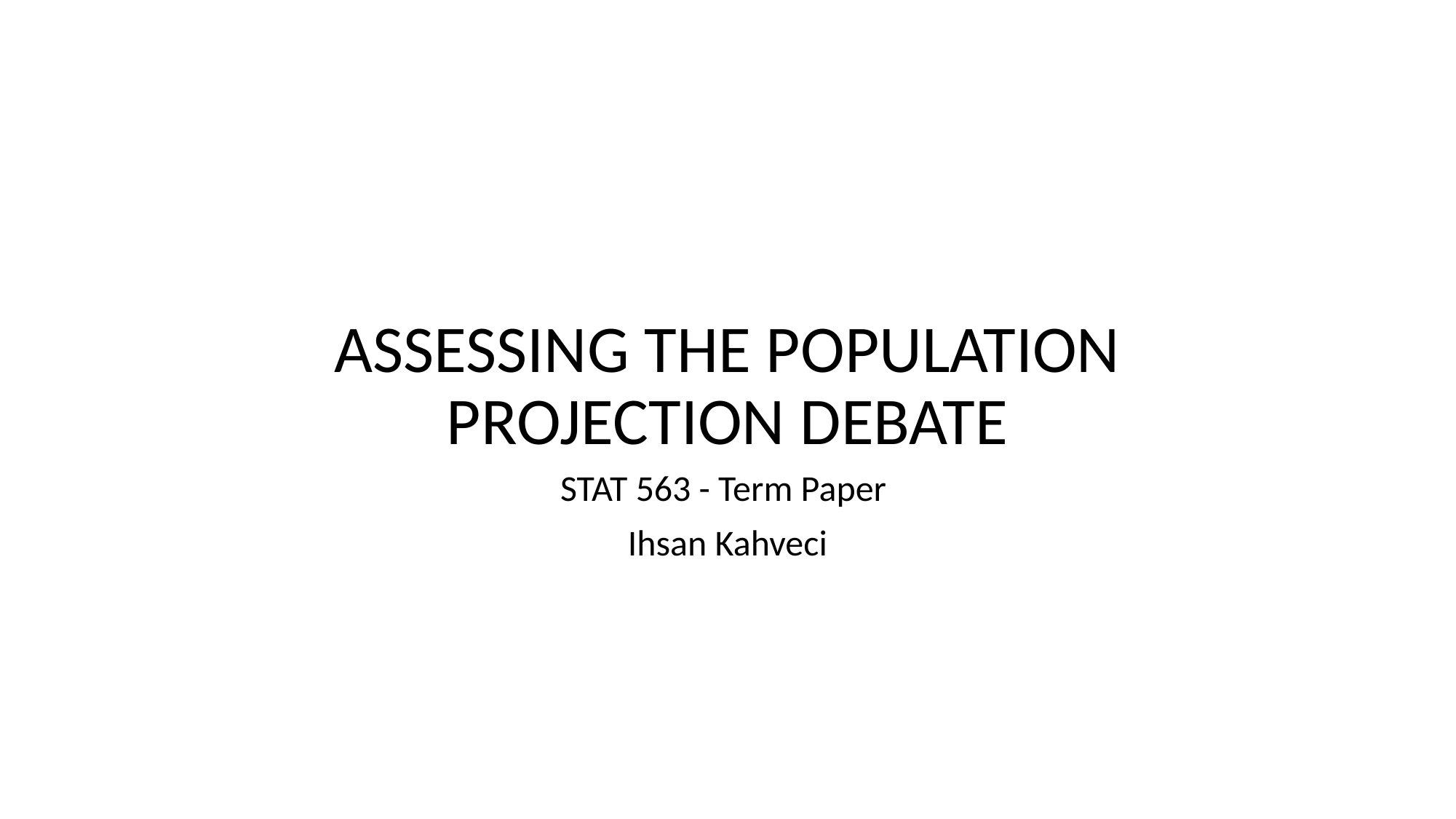

# ASSESSING THE POPULATION PROJECTION DEBATE
STAT 563 - Term Paper
Ihsan Kahveci